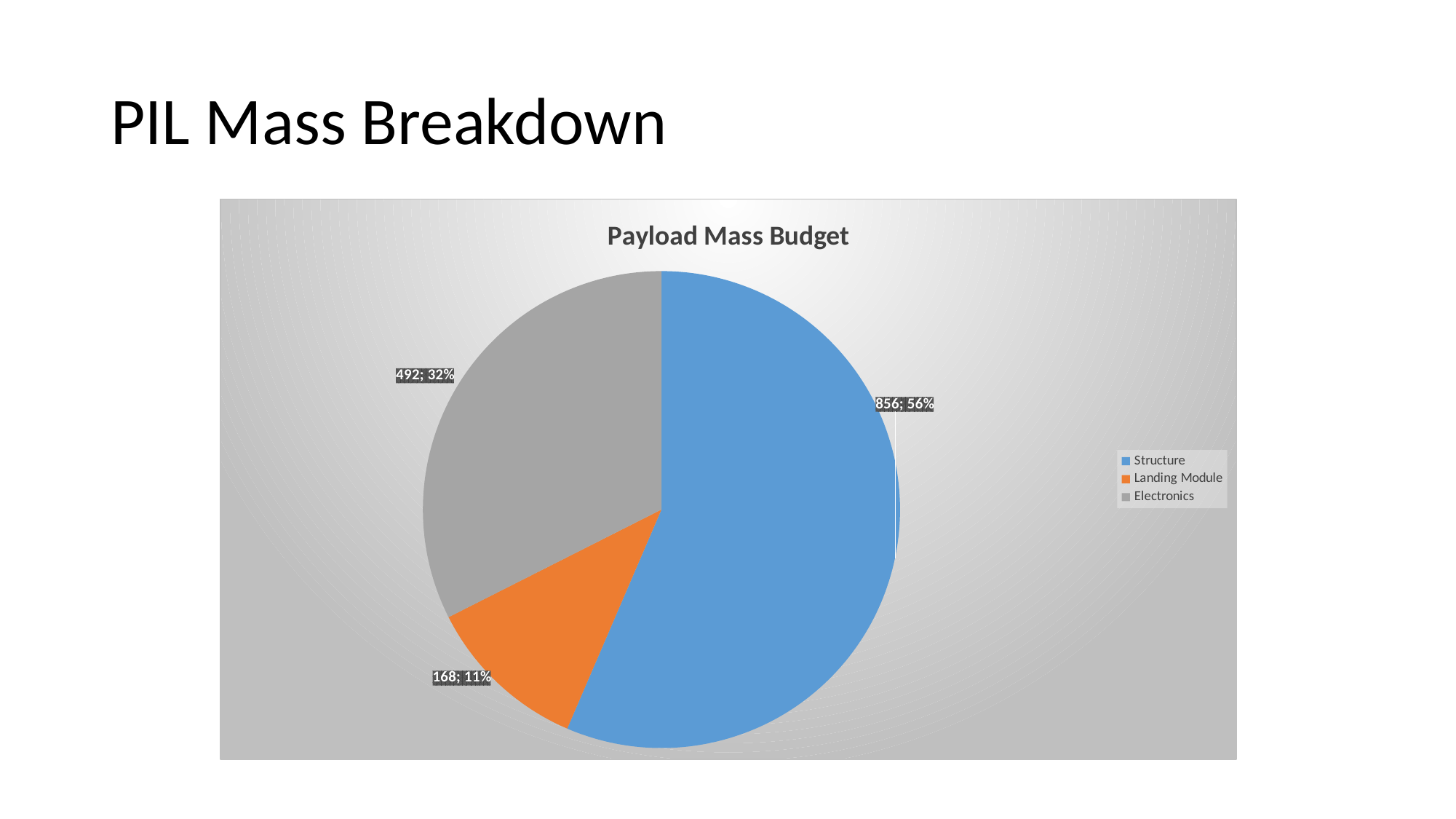

# PIL Mass Breakdown

### Chart: Payload Mass Budget

| Category |  |
|---|---|
| Structure | 856.0 |
| Landing Module | 168.0 |
| Electronics | 492.0 |